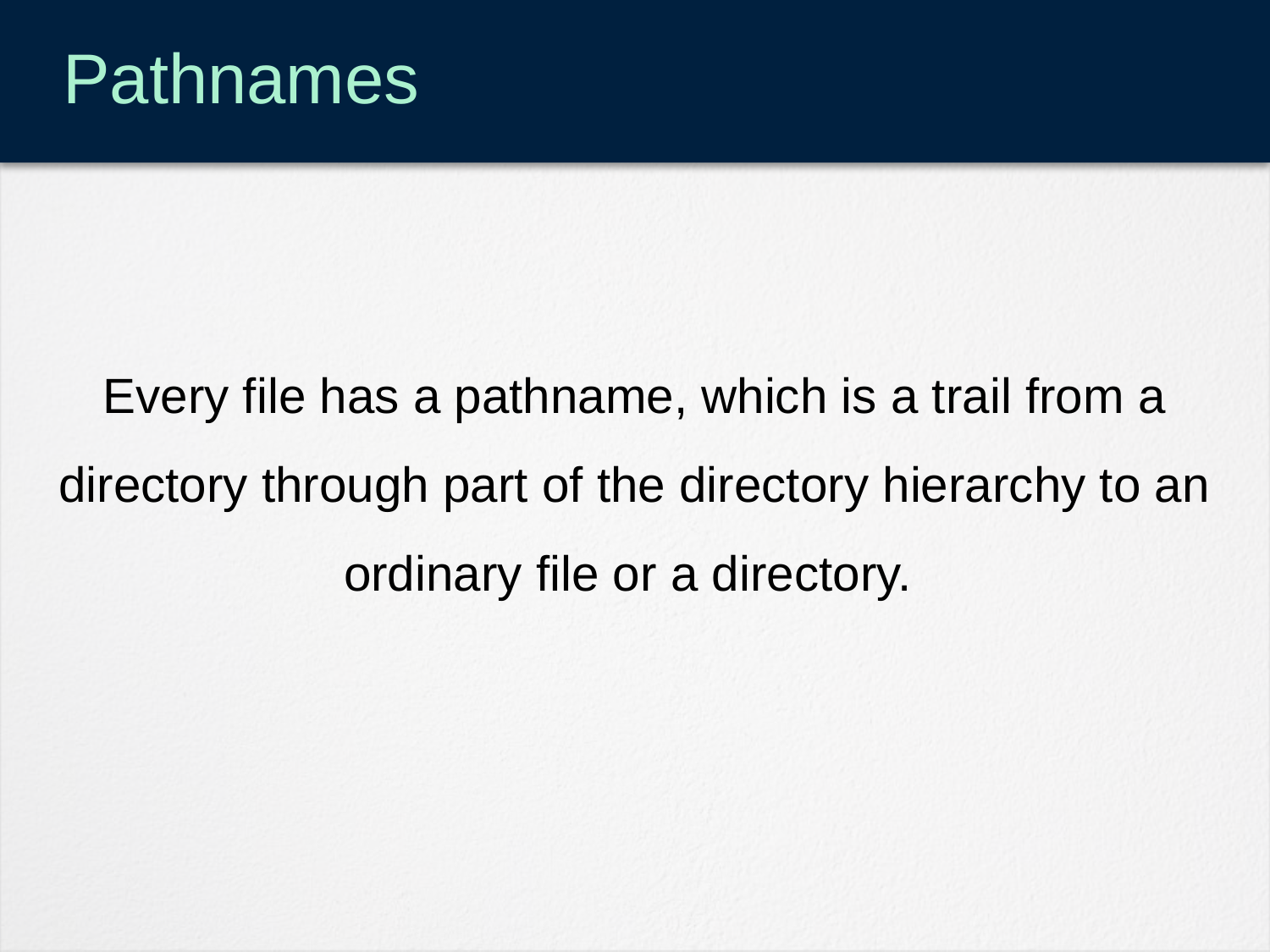

# Pathnames
Every file has a pathname, which is a trail from a directory through part of the directory hierarchy to an ordinary file or a directory.